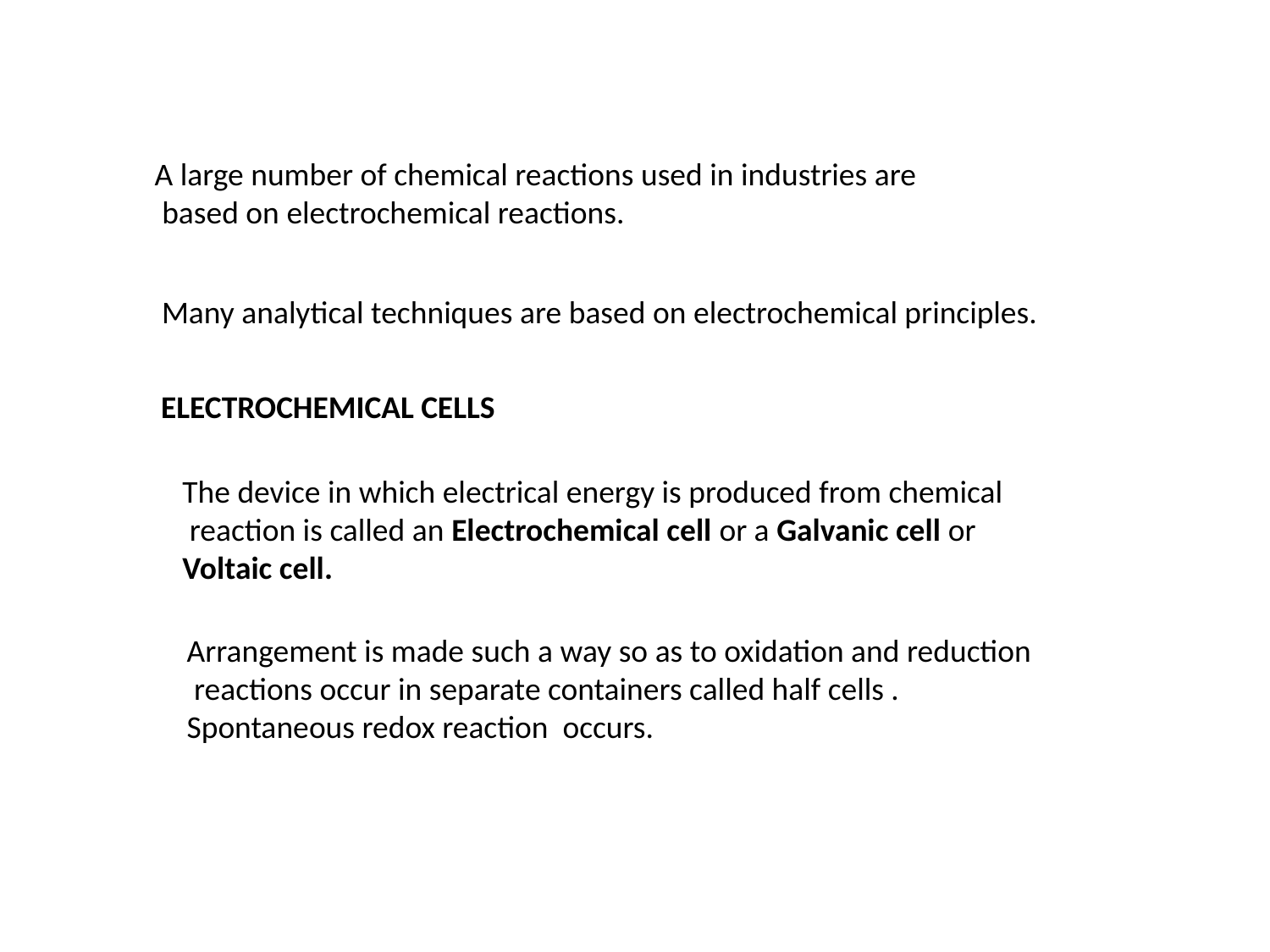

A large number of chemical reactions used in industries are
 based on electrochemical reactions.

Many analytical techniques are based on electrochemical principles.
ELECTROCHEMICAL CELLS
The device in which electrical energy is produced from chemical
 reaction is called an Electrochemical cell or a Galvanic cell or
Voltaic cell.
Arrangement is made such a way so as to oxidation and reduction
 reactions occur in separate containers called half cells .
Spontaneous redox reaction  occurs.